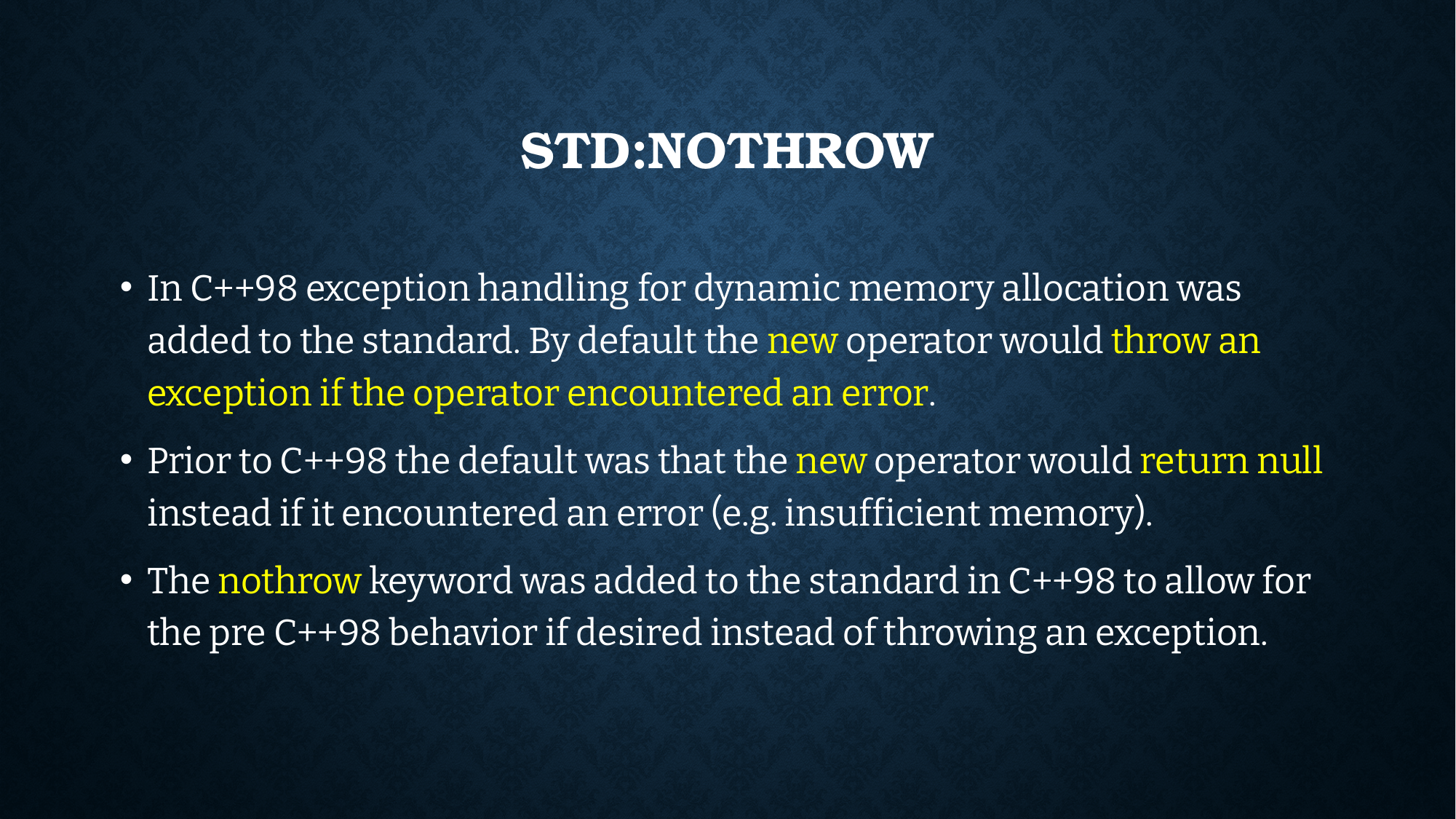

# STD:NOTHROW
In C++98 exception handling for dynamic memory allocation was added to the standard. By default the new operator would throw an exception if the operator encountered an error.
Prior to C++98 the default was that the new operator would return null instead if it encountered an error (e.g. insufficient memory).
The nothrow keyword was added to the standard in C++98 to allow for the pre C++98 behavior if desired instead of throwing an exception.